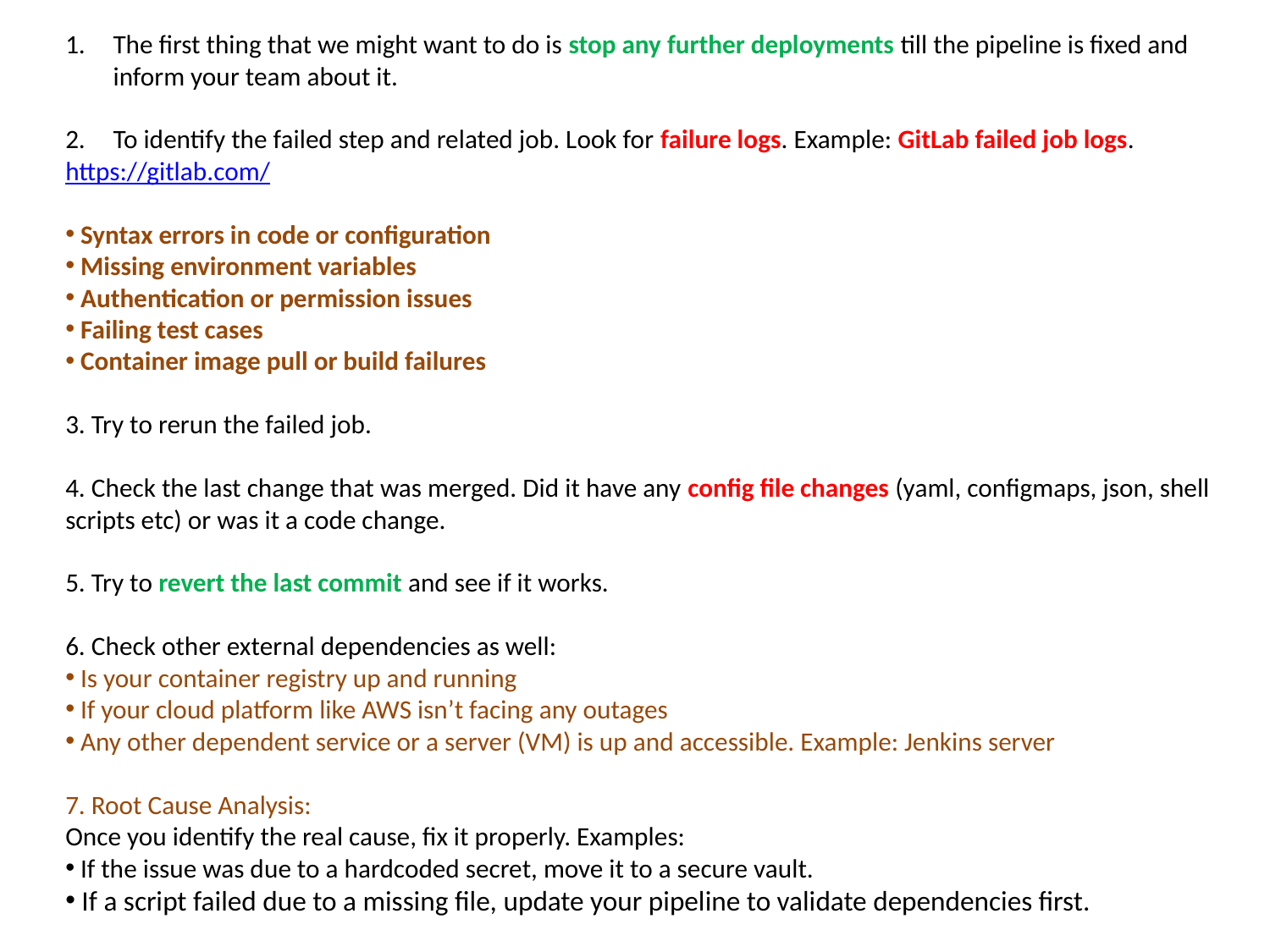

The first thing that we might want to do is stop any further deployments till the pipeline is fixed and inform your team about it.

To identify the failed step and related job. Look for failure logs. Example: GitLab failed job logs.
https://gitlab.com/

 Syntax errors in code or configuration
 Missing environment variables
 Authentication or permission issues
 Failing test cases
 Container image pull or build failures

3. Try to rerun the failed job.

4. Check the last change that was merged. Did it have any config file changes (yaml, configmaps, json, shell scripts etc) or was it a code change.

5. Try to revert the last commit and see if it works.

6. Check other external dependencies as well:
 Is your container registry up and running
 If your cloud platform like AWS isn’t facing any outages
 Any other dependent service or a server (VM) is up and accessible. Example: Jenkins server

7. Root Cause Analysis:
Once you identify the real cause, fix it properly. Examples:
 If the issue was due to a hardcoded secret, move it to a secure vault.
 If a script failed due to a missing file, update your pipeline to validate dependencies first.